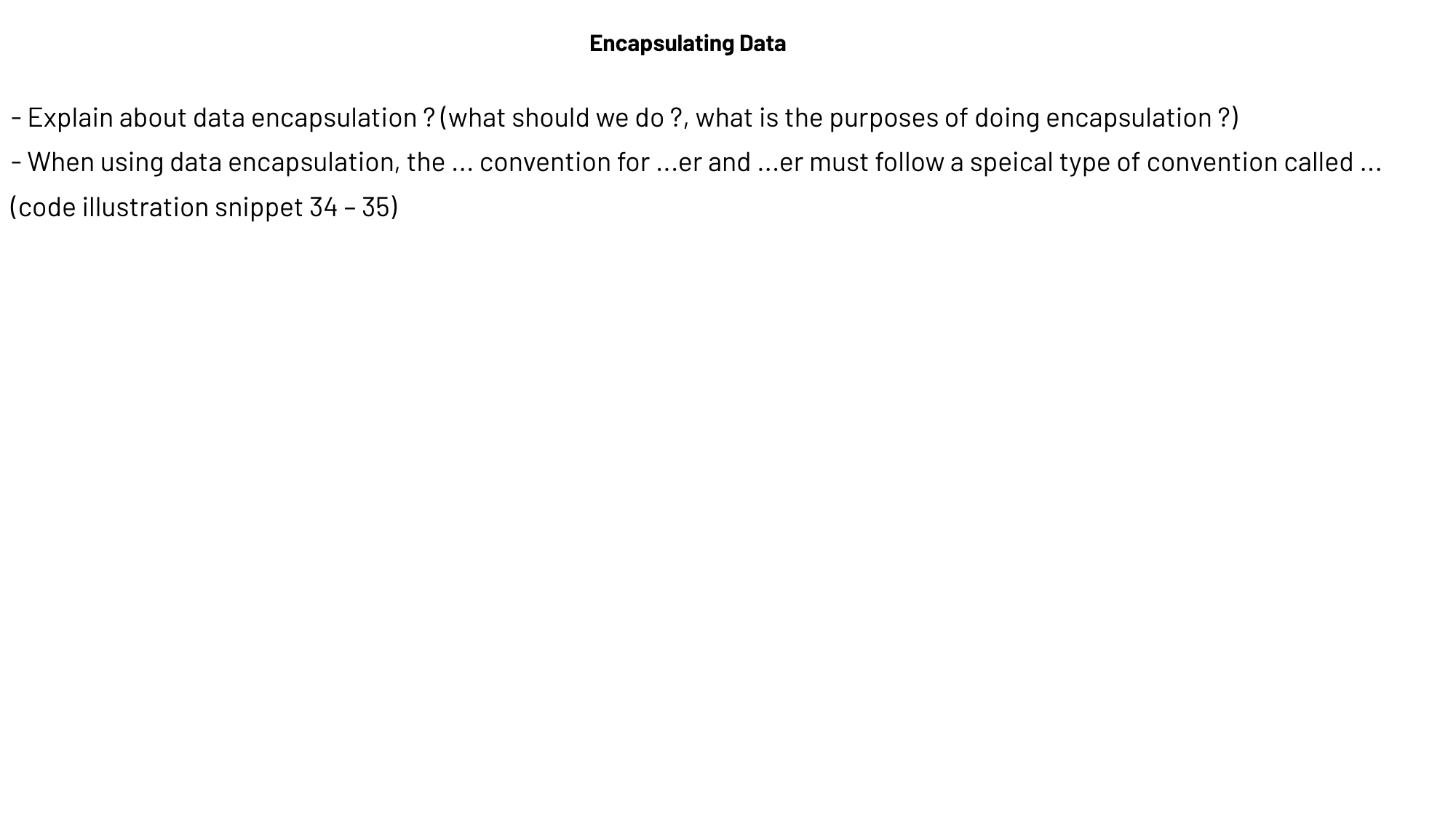

Encapsulating Data
- Explain about data encapsulation ? (what should we do ?, what is the purposes of doing encapsulation ?)
- When using data encapsulation, the ... convention for ...er and ...er must follow a speical type of convention called ...
(code illustration snippet 34 – 35)